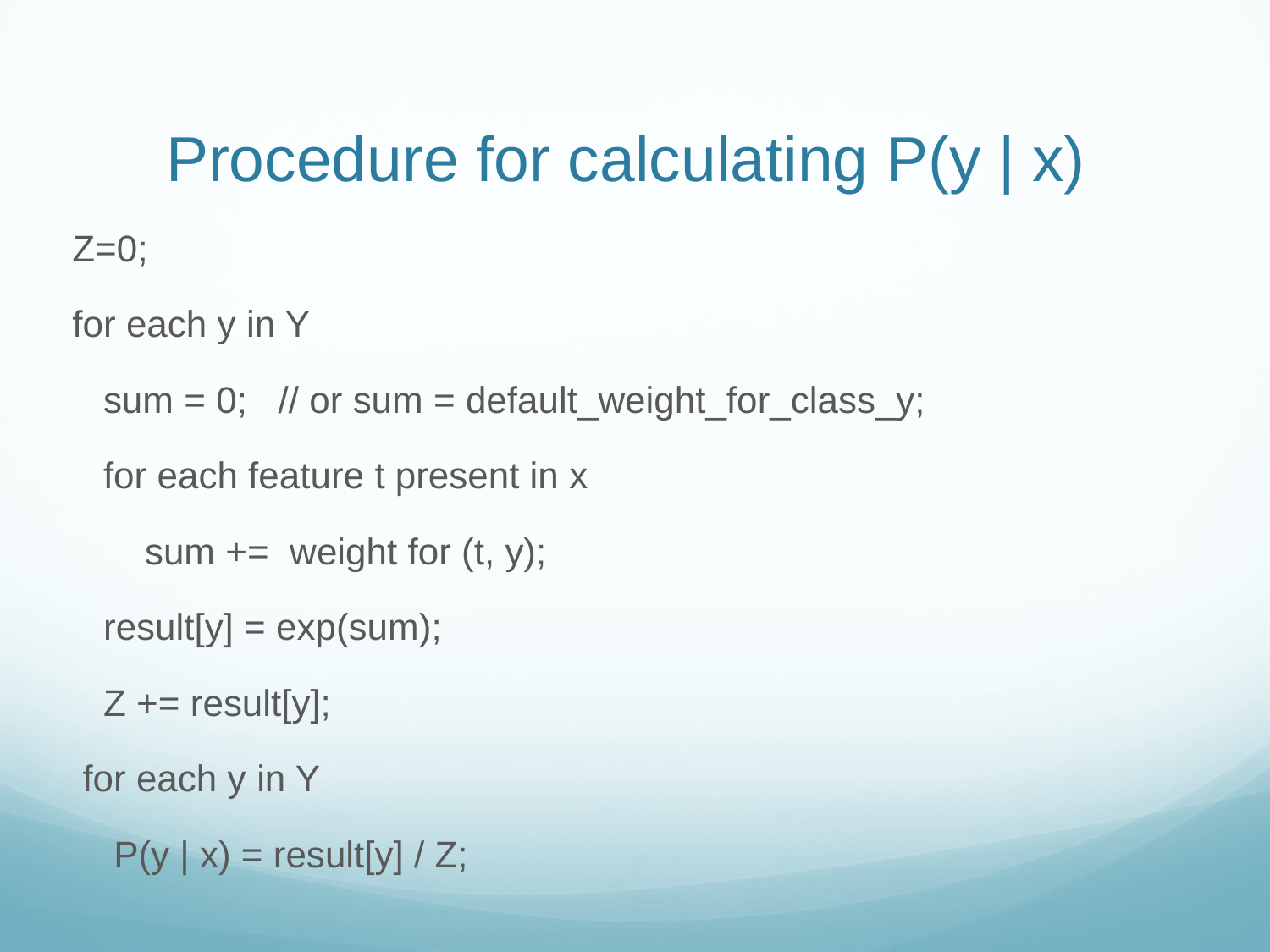

# Procedure for calculating P(y | x)
Z=0;
for each y in Y
   sum = 0;   // or sum = default_weight_for_class_y;
   for each feature t present in x
       sum +=  weight for (t, y);
   result[y] = exp(sum);
   Z += result[y];
 for each y in Y
    P(y | x) = result[y] / Z;